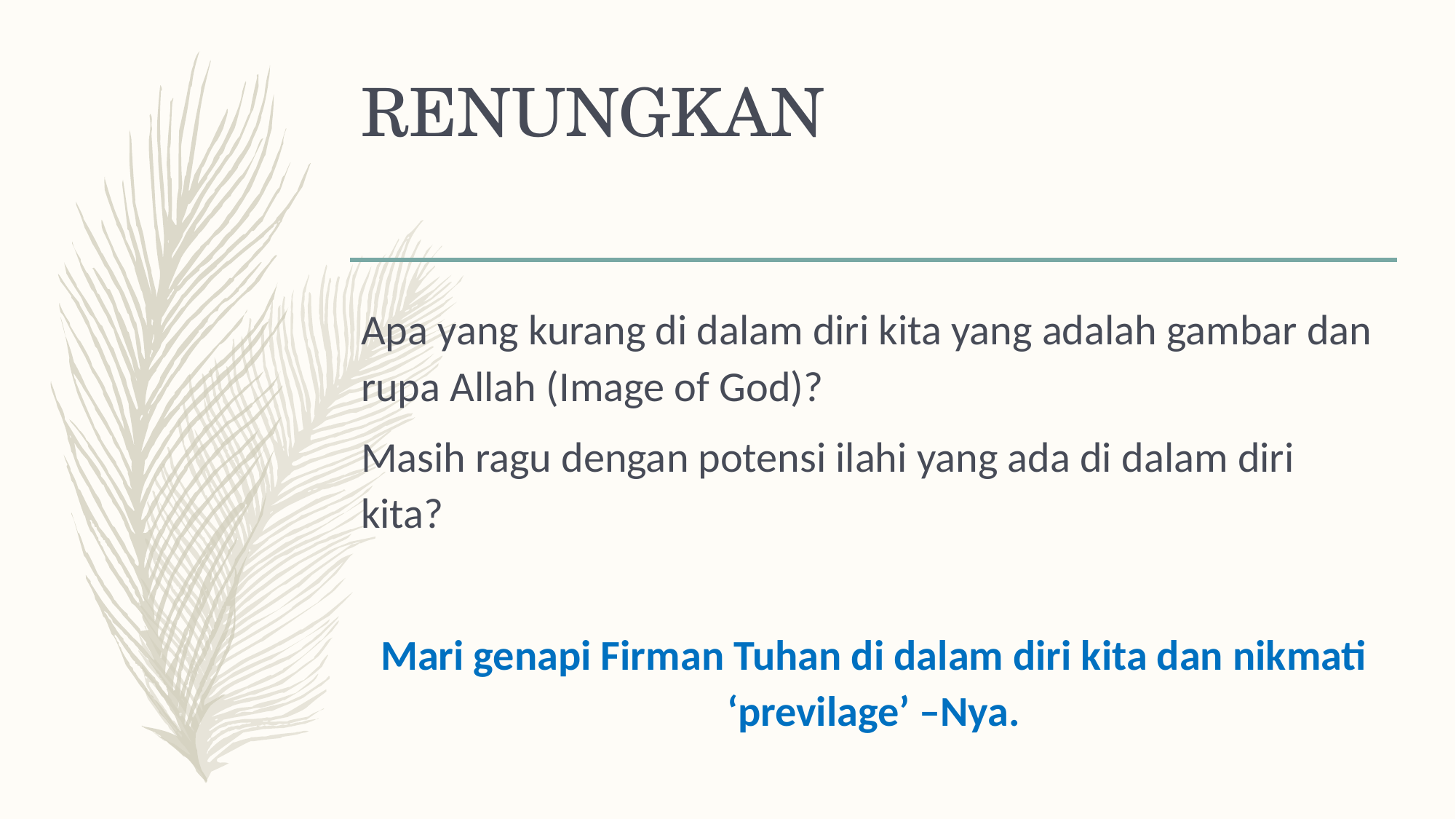

# RENUNGKAN
Apa yang kurang di dalam diri kita yang adalah gambar dan rupa Allah (Image of God)?
Masih ragu dengan potensi ilahi yang ada di dalam diri kita?

Mari genapi Firman Tuhan di dalam diri kita dan nikmati ‘previlage’ –Nya.